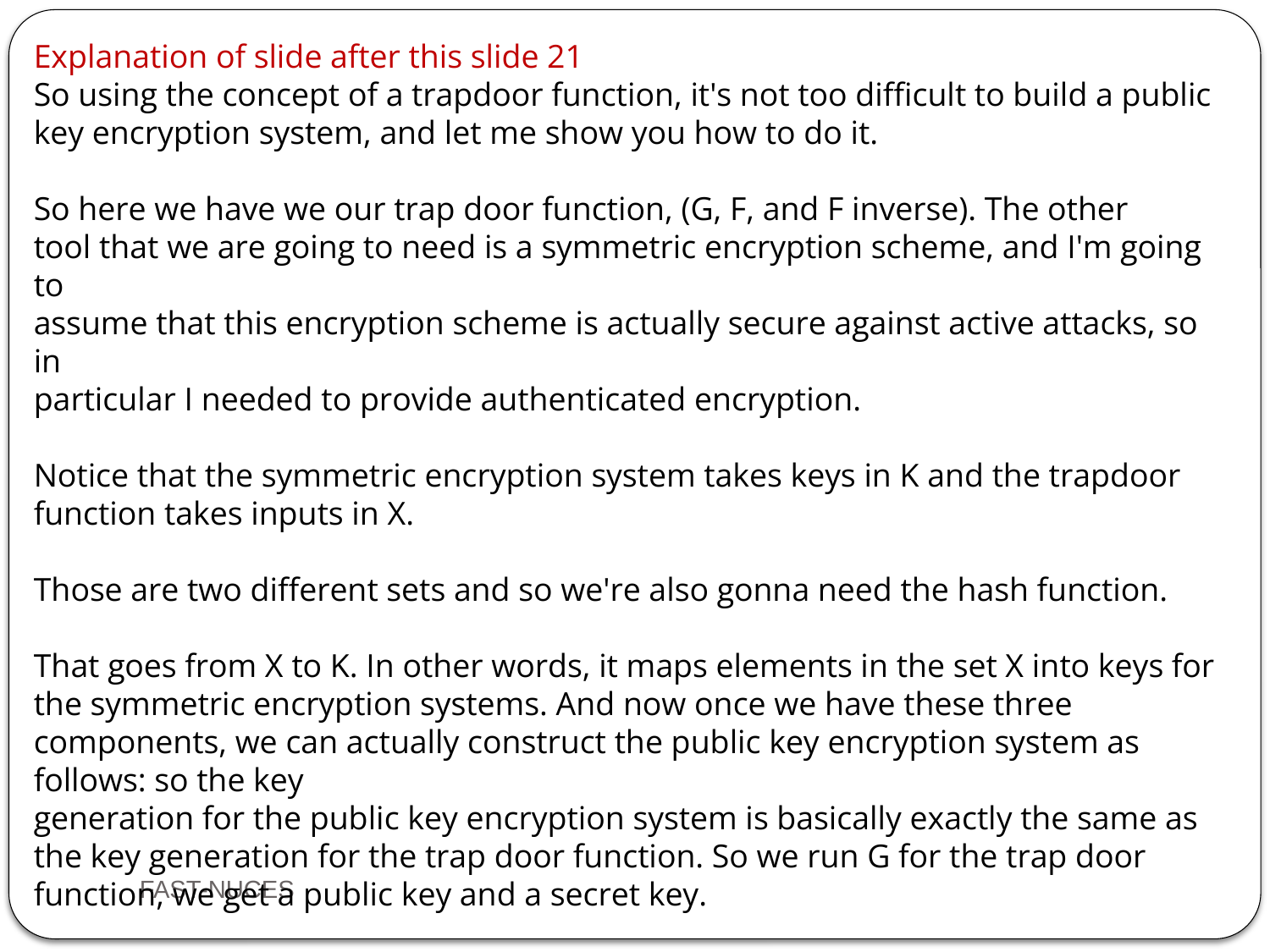

Explanation of slide after this slide 21
So using the concept of a trapdoor function, it's not too difficult to build a public key encryption system, and let me show you how to do it.

So here we have we our trap door function, (G, F, and F inverse). The other
tool that we are going to need is a symmetric encryption scheme, and I'm going to
assume that this encryption scheme is actually secure against active attacks, so in
particular I needed to provide authenticated encryption.

Notice that the symmetric encryption system takes keys in K and the trapdoor function takes inputs in X.

Those are two different sets and so we're also gonna need the hash function.

That goes from X to K. In other words, it maps elements in the set X into keys for
the symmetric encryption systems. And now once we have these three components, we can actually construct the public key encryption system as follows: so the key
generation for the public key encryption system is basically exactly the same as
the key generation for the trap door function. So we run G for the trap door
function, we get a public key and a secret key.

And those are gonna be the public and secret keys for the public key encryption system.
FAST-NUCES